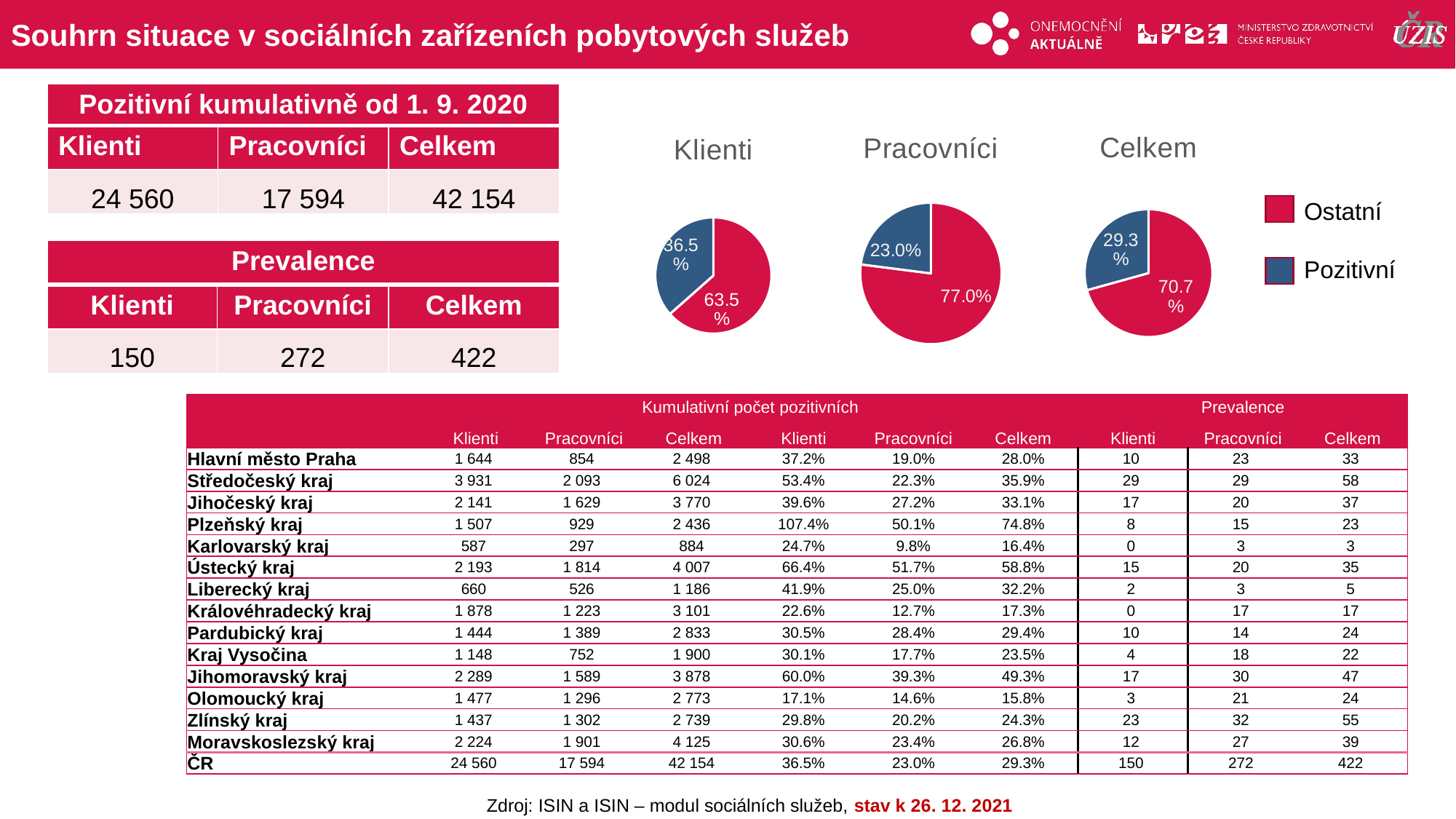

# Souhrn situace v sociálních zařízeních pobytových služeb
| Pozitivní kumulativně od 1. 9. 2020 |  |  |
| --- | --- | --- |
| Klienti | Pracovníci | Celkem |
| 24 560 | 17 594 | 42 154 |

### Chart: Celkem

| Category | Sloupec3 |
|---|---|
| Celkový počet | 0.7068934347578189 |
| Pozitivních | 0.2931065652421811 |

### Chart: Pracovníci

| Category | Sloupec2 |
|---|---|
| Celkový počet | 0.7702353279180922 |
| Pozitivních | 0.2297646720819077 |

### Chart: Klienti

| Category | Sloupec1 |
|---|---|
| Celkový počet | 0.6347629528285051 |
| Pozitivních | 0.36523704717149486 |
Ostatní

Pozitivní

| Prevalence |  |  |
| --- | --- | --- |
| Klienti | Pracovníci | Celkem |
| 150 | 272 | 422 |

|  | Kumulativní počet pozitivních |  |  |  |  |  | Prevalence |  |  |
| --- | --- | --- | --- | --- | --- | --- | --- | --- | --- |
|  | Klienti | Pracovníci | Celkem | Klienti | Pracovníci | Celkem | Klienti | Pracovníci | Celkem |
| Hlavní město Praha | 1 644 | 854 | 2 498 | 37.2% | 19.0% | 28.0% | 10 | 23 | 33 |
| Středočeský kraj | 3 931 | 2 093 | 6 024 | 53.4% | 22.3% | 35.9% | 29 | 29 | 58 |
| Jihočeský kraj | 2 141 | 1 629 | 3 770 | 39.6% | 27.2% | 33.1% | 17 | 20 | 37 |
| Plzeňský kraj | 1 507 | 929 | 2 436 | 107.4% | 50.1% | 74.8% | 8 | 15 | 23 |
| Karlovarský kraj | 587 | 297 | 884 | 24.7% | 9.8% | 16.4% | 0 | 3 | 3 |
| Ústecký kraj | 2 193 | 1 814 | 4 007 | 66.4% | 51.7% | 58.8% | 15 | 20 | 35 |
| Liberecký kraj | 660 | 526 | 1 186 | 41.9% | 25.0% | 32.2% | 2 | 3 | 5 |
| Královéhradecký kraj | 1 878 | 1 223 | 3 101 | 22.6% | 12.7% | 17.3% | 0 | 17 | 17 |
| Pardubický kraj | 1 444 | 1 389 | 2 833 | 30.5% | 28.4% | 29.4% | 10 | 14 | 24 |
| Kraj Vysočina | 1 148 | 752 | 1 900 | 30.1% | 17.7% | 23.5% | 4 | 18 | 22 |
| Jihomoravský kraj | 2 289 | 1 589 | 3 878 | 60.0% | 39.3% | 49.3% | 17 | 30 | 47 |
| Olomoucký kraj | 1 477 | 1 296 | 2 773 | 17.1% | 14.6% | 15.8% | 3 | 21 | 24 |
| Zlínský kraj | 1 437 | 1 302 | 2 739 | 29.8% | 20.2% | 24.3% | 23 | 32 | 55 |
| Moravskoslezský kraj | 2 224 | 1 901 | 4 125 | 30.6% | 23.4% | 26.8% | 12 | 27 | 39 |
| ČR | 24 560 | 17 594 | 42 154 | 36.5% | 23.0% | 29.3% | 150 | 272 | 422 |
Zdroj: ISIN a ISIN – modul sociálních služeb, stav k 26. 12. 2021